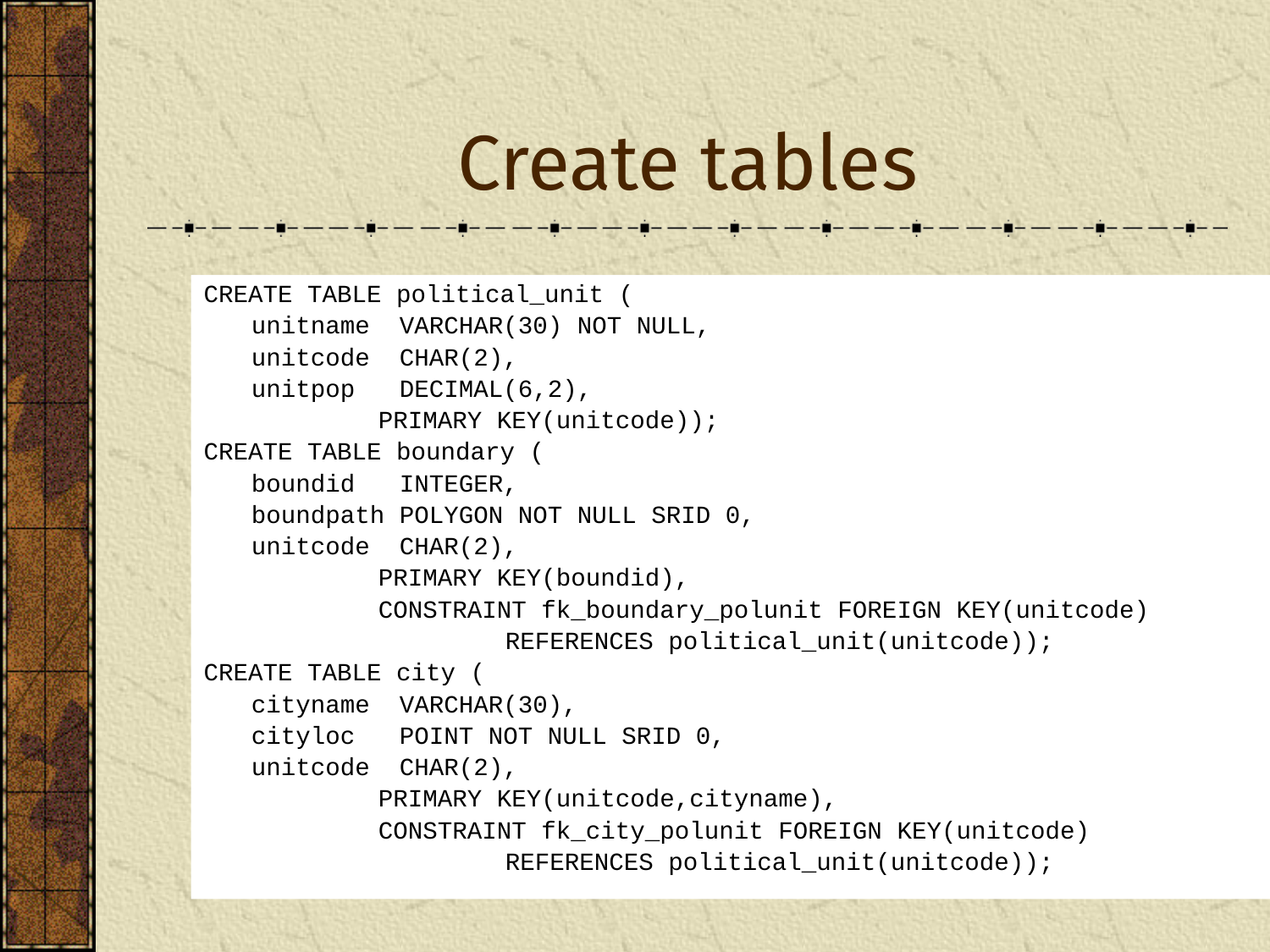

# Create tables
CREATE TABLE political_unit (
	unitname  VARCHAR(30) NOT NULL,
	unitcode  CHAR(2),
	unitpop   DECIMAL(6,2),
		PRIMARY KEY(unitcode));
CREATE TABLE boundary (
	boundid   INTEGER,
	boundpath POLYGON NOT NULL SRID 0,
	unitcode  CHAR(2),
		PRIMARY KEY(boundid),
		CONSTRAINT fk_boundary_polunit FOREIGN KEY(unitcode)
			REFERENCES political_unit(unitcode));
CREATE TABLE city (
	cityname  VARCHAR(30),
	cityloc   POINT NOT NULL SRID 0,
	unitcode  CHAR(2),
		PRIMARY KEY(unitcode,cityname),
		CONSTRAINT fk_city_polunit FOREIGN KEY(unitcode)
			REFERENCES political_unit(unitcode));